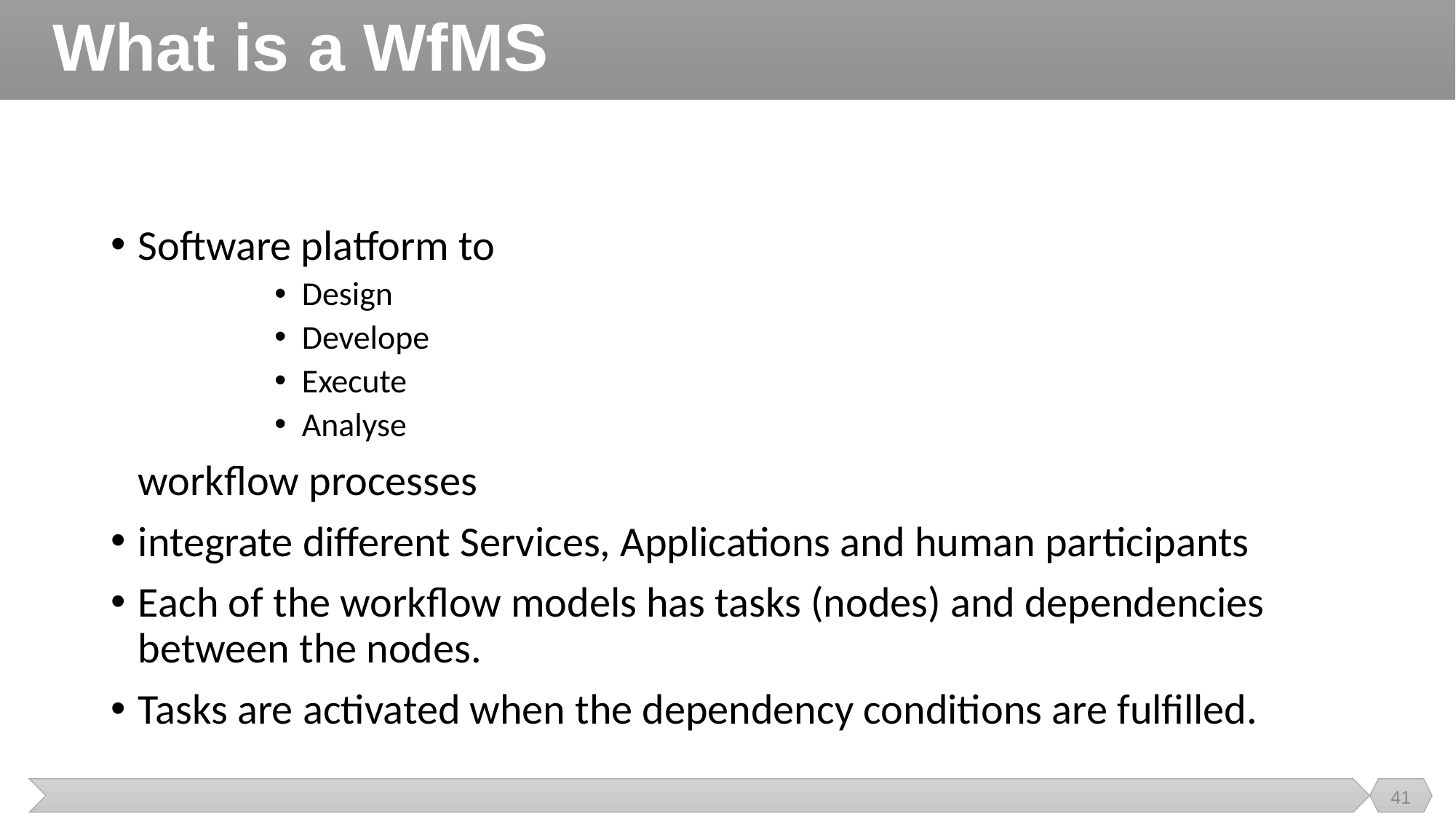

# What is a WfMS
Software platform to
Design
Develope
Execute
Analyse
	workflow processes
integrate different Services, Applications and human participants
Each of the workflow models has tasks (nodes) and dependencies between the nodes.
Tasks are activated when the dependency conditions are fulfilled.
41